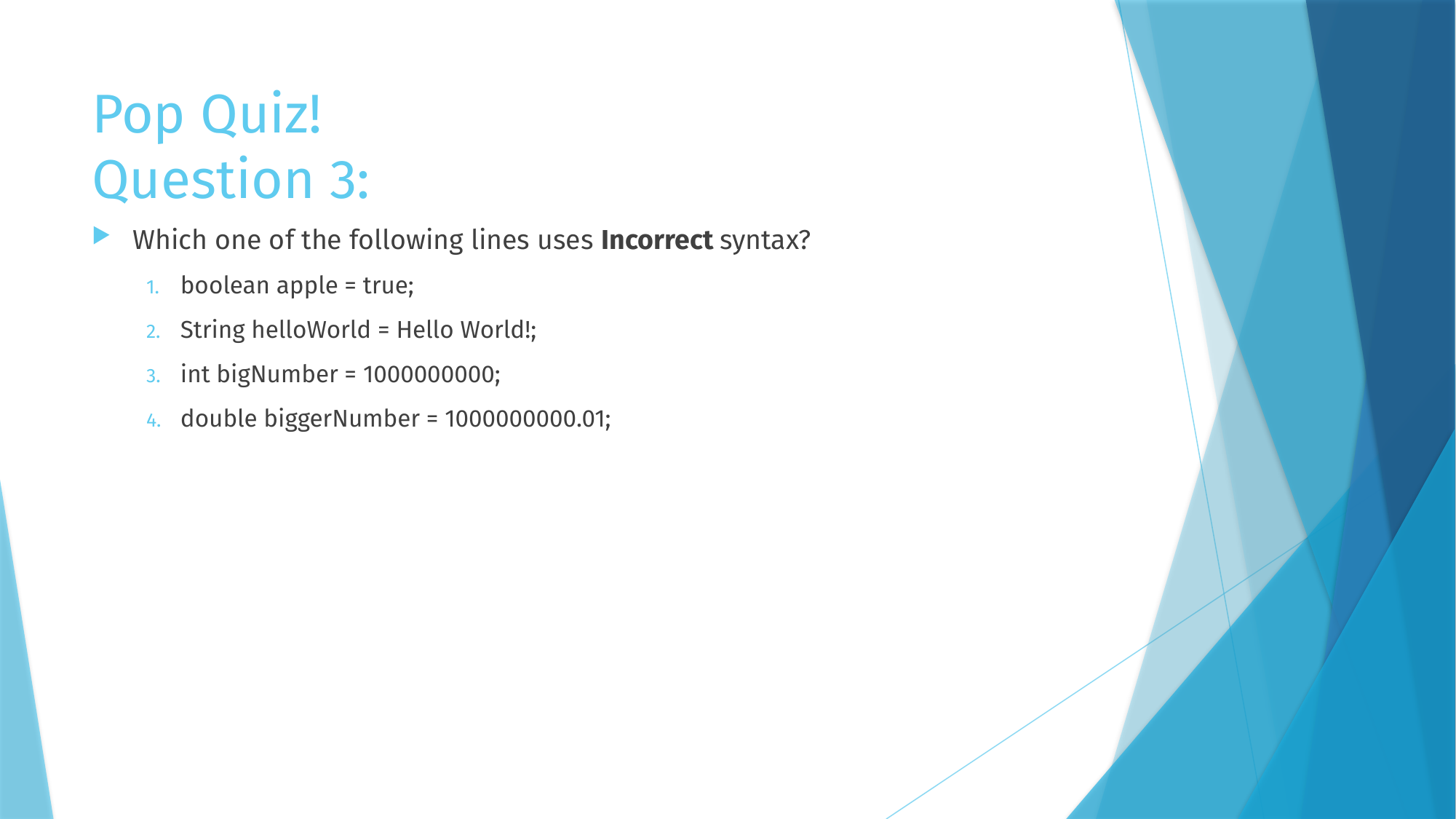

# Pop Quiz! Question 3:
Which one of the following lines uses Incorrect syntax?
boolean apple = true;
String helloWorld = Hello World!;
int bigNumber = 1000000000;
double biggerNumber = 1000000000.01;